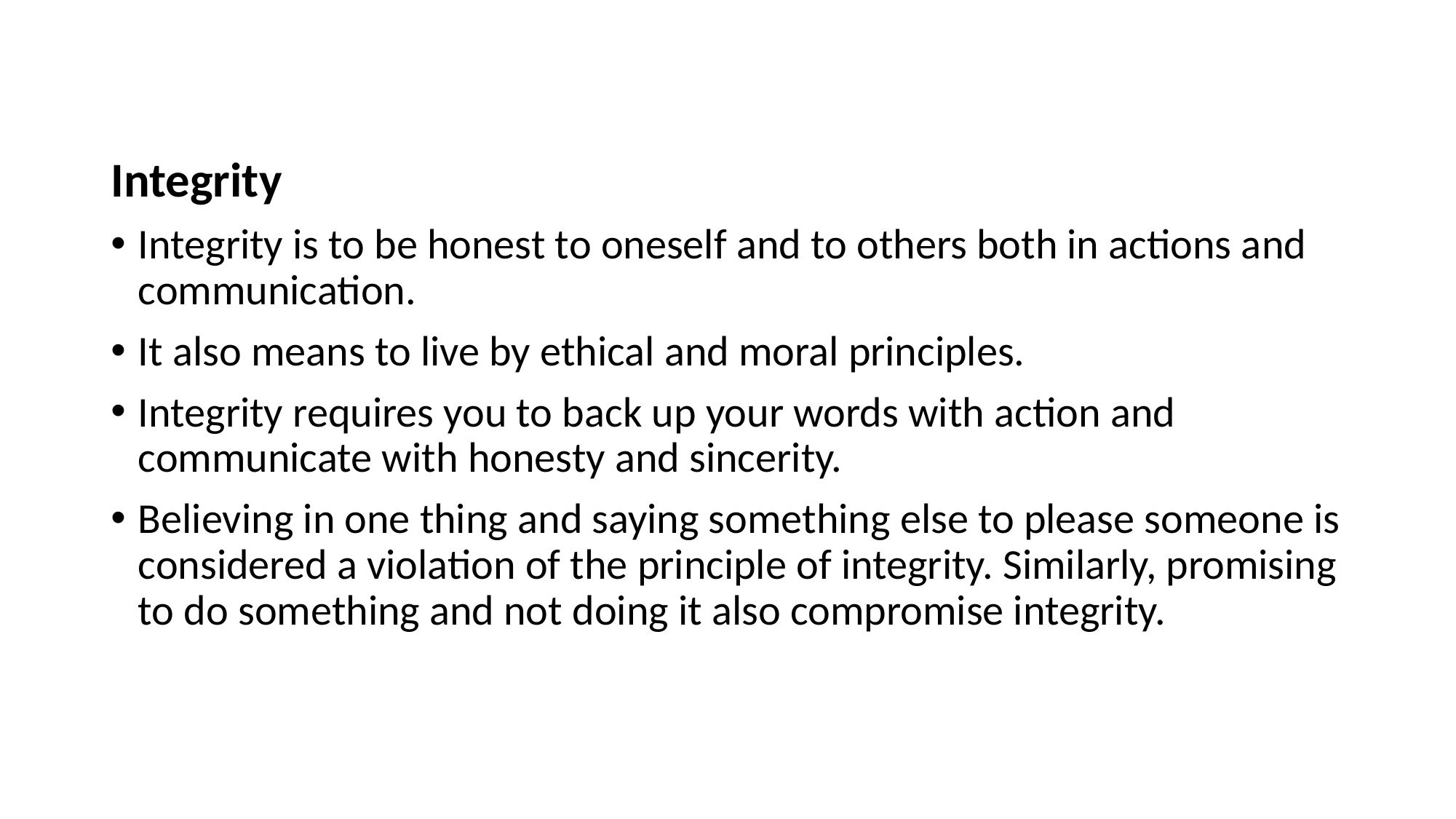

Integrity
Integrity is to be honest to oneself and to others both in actions and communication.
It also means to live by ethical and moral principles.
Integrity requires you to back up your words with action and communicate with honesty and sincerity.
Believing in one thing and saying something else to please someone is considered a violation of the principle of integrity. Similarly, promising to do something and not doing it also compromise integrity.